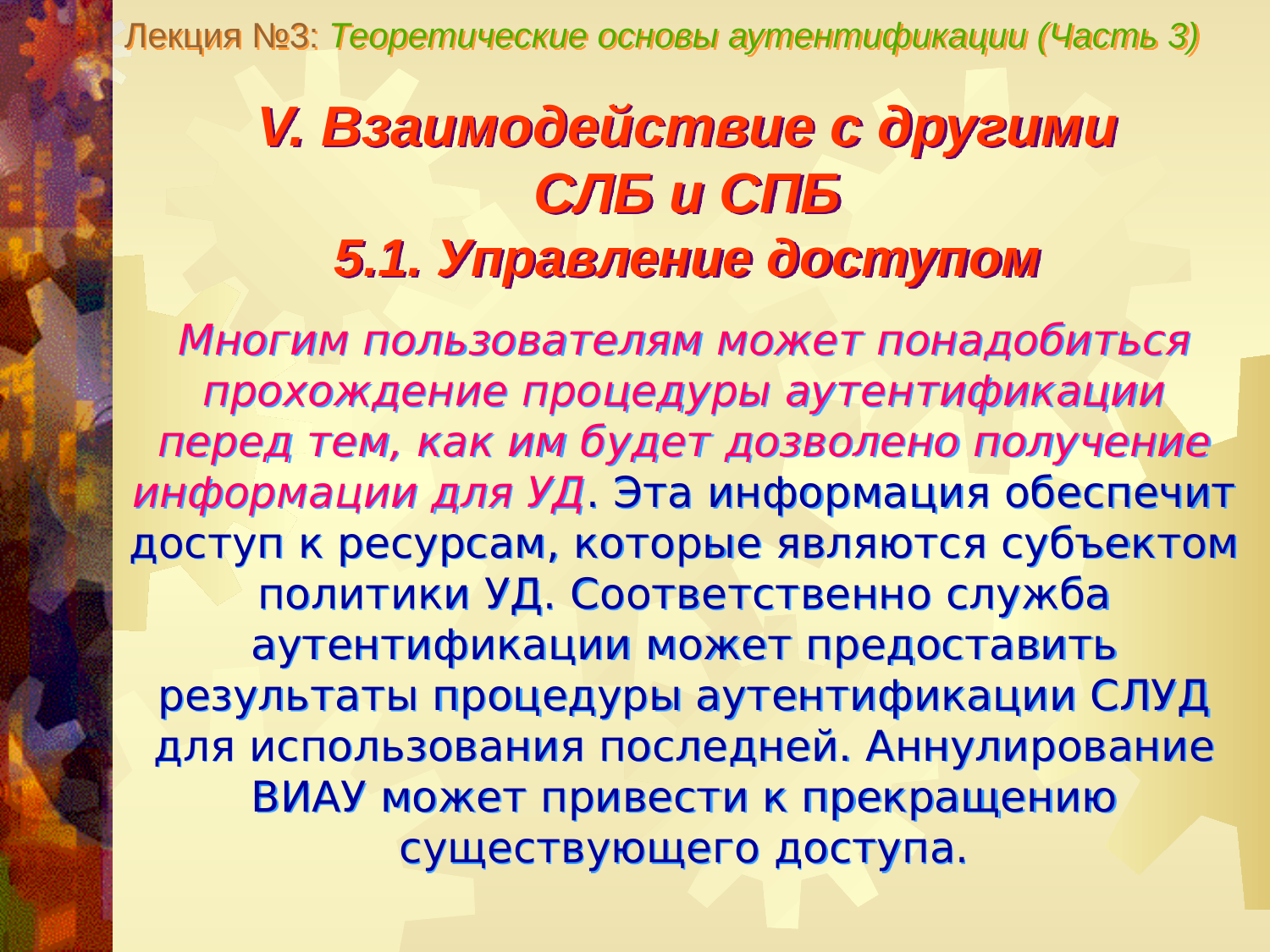

Лекция №3: Теоретические основы аутентификации (Часть 3)
V. Взаимодействие с другими
СЛБ и СПБ
5.1. Управление доступом
Многим пользователям может понадобиться прохождение процедуры аутентификации перед тем, как им будет дозволено получение информации для УД. Эта информация обеспечит доступ к ресурсам, которые являются субъектом политики УД. Соответственно служба аутентификации может предоставить результаты процедуры аутентификации СЛУД для использования последней. Аннулирование ВИАУ может привести к прекращению существующего доступа.